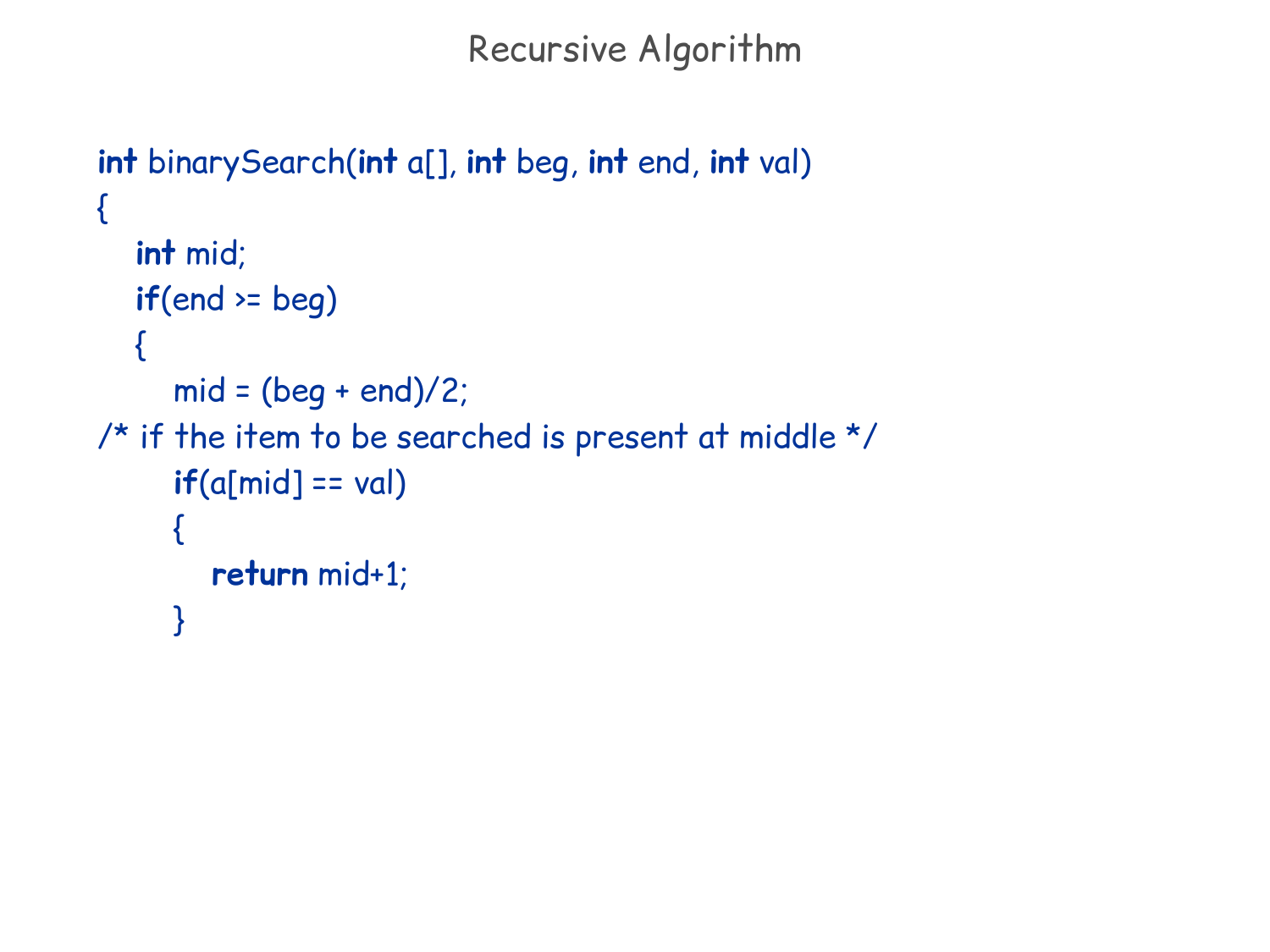

# Recursive Algorithm
int binarySearch(int a[], int beg, int end, int val)
{
    int mid;
    if(end >= beg)
    {
        mid = (beg + end)/2;
/* if the item to be searched is present at middle */
        if(a[mid] == val)
        {
            return mid+1;
        }